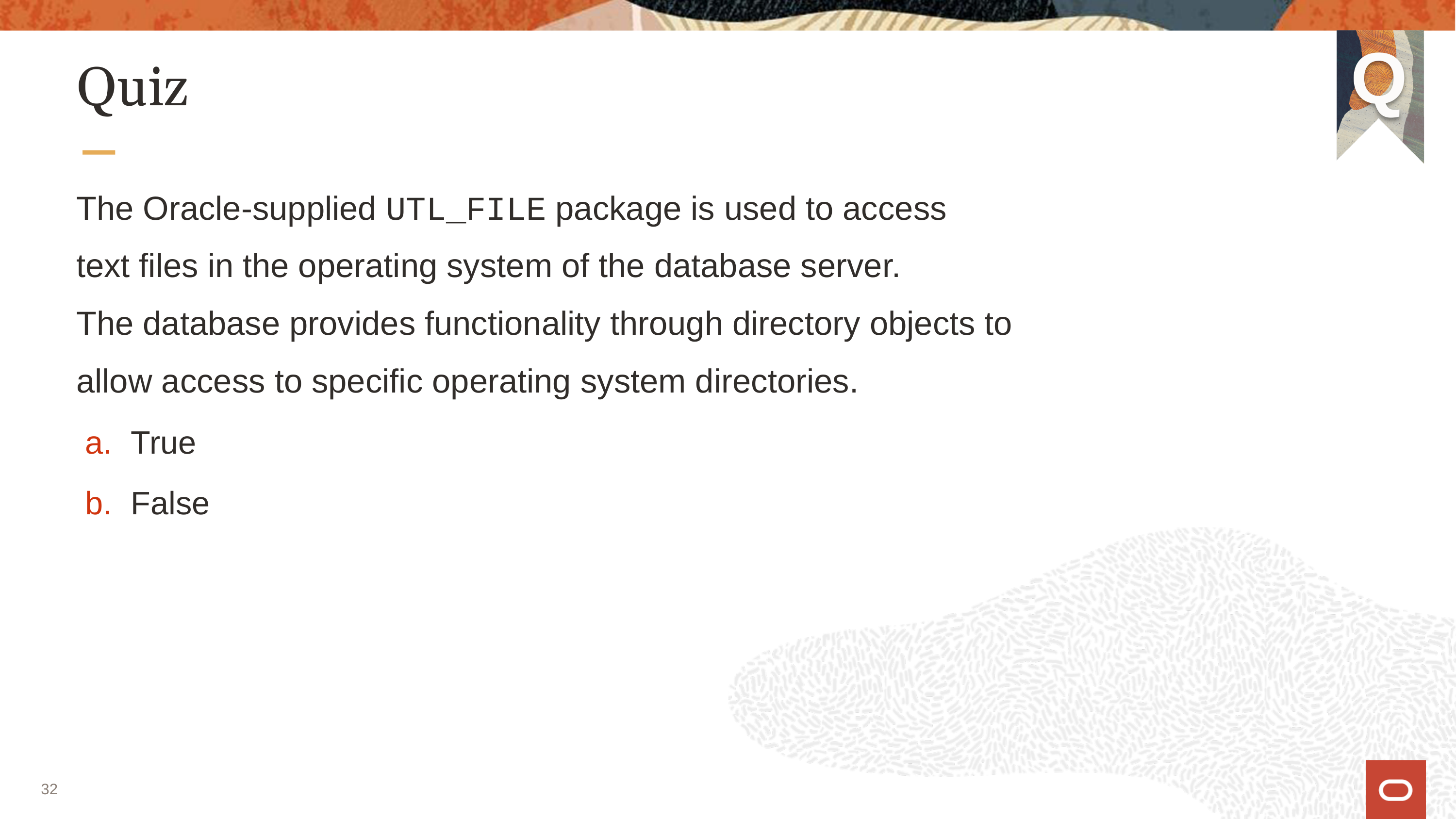

# Quiz
The Oracle-supplied UTL_FILE package is used to access
text files in the operating system of the database server.
The database provides functionality through directory objects to
allow access to specific operating system directories.
True
False